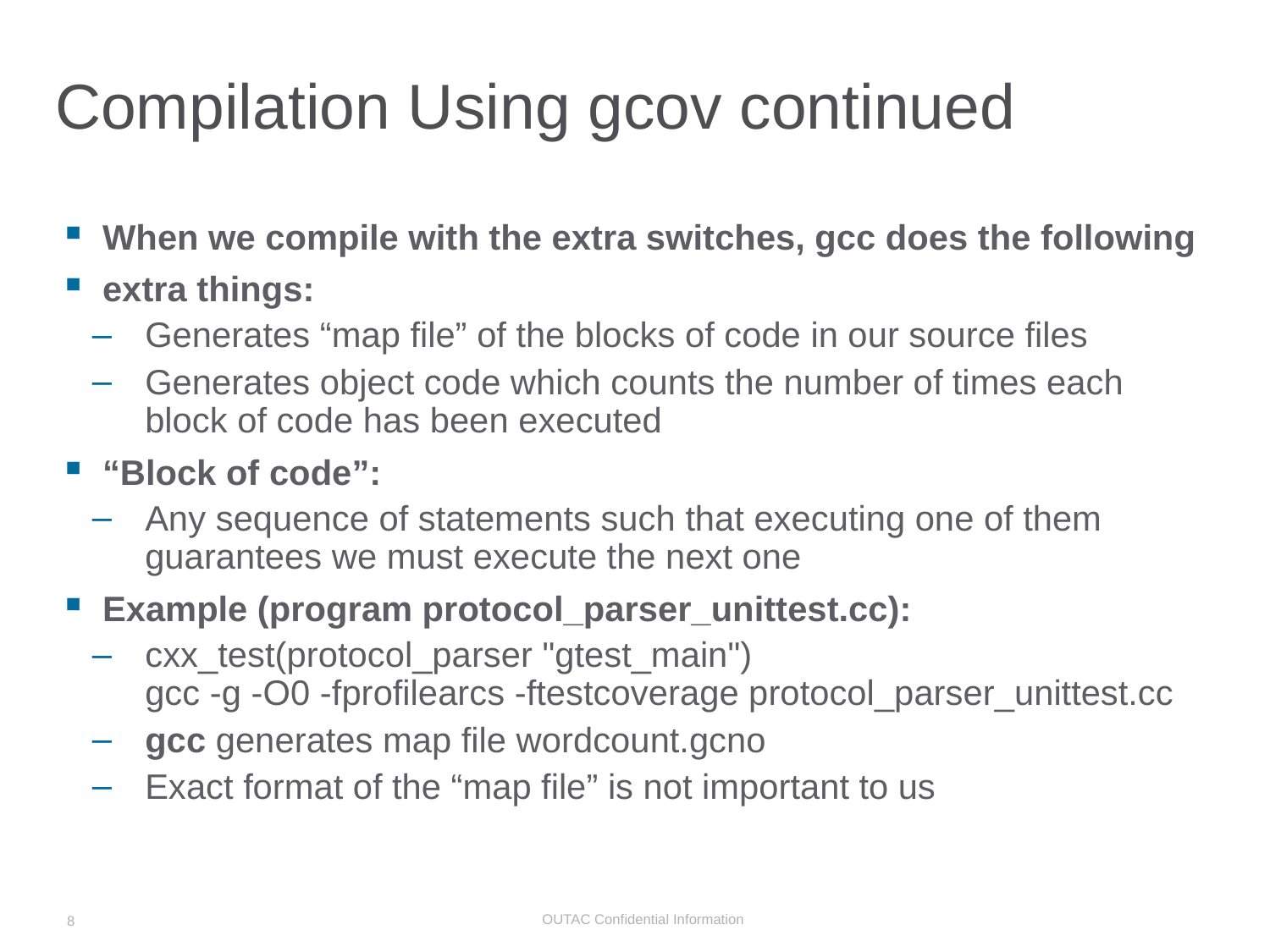

# Compilation Using gcov continued
When we compile with the extra switches, gcc does the following
extra things:
Generates “map file” of the blocks of code in our source files
Generates object code which counts the number of times each block of code has been executed
“Block of code”:
Any sequence of statements such that executing one of them guarantees we must execute the next one
Example (program protocol_parser_unittest.cc):
cxx_test(protocol_parser "gtest_main")
gcc -g -O0 -­fprofile­arcs ­-ftest­coverage protocol_parser_unittest.cc
gcc generates map file wordcount.gcno
Exact format of the “map file” is not important to us
8